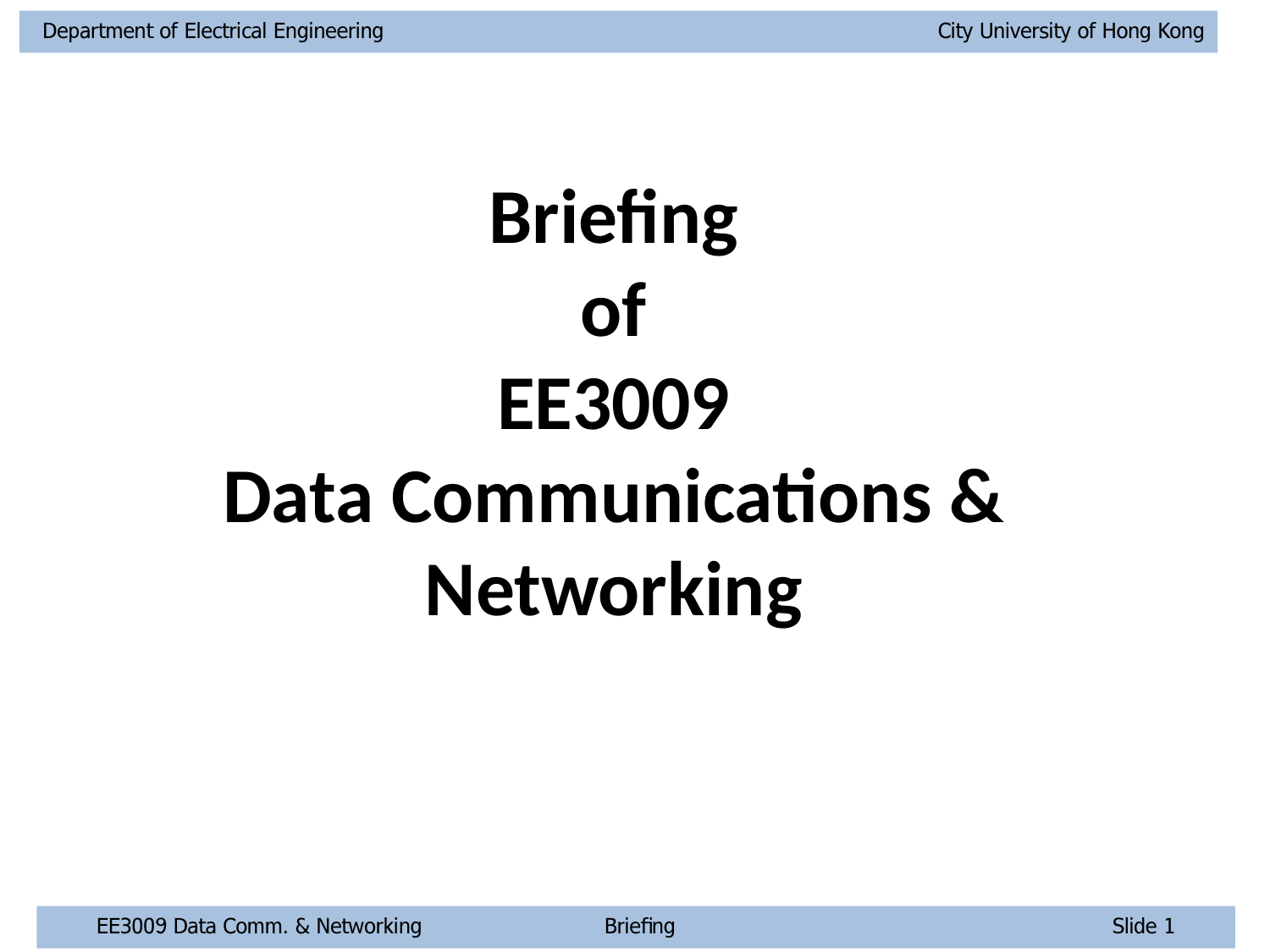

Briefing
of
EE3009
Data Communications & Networking